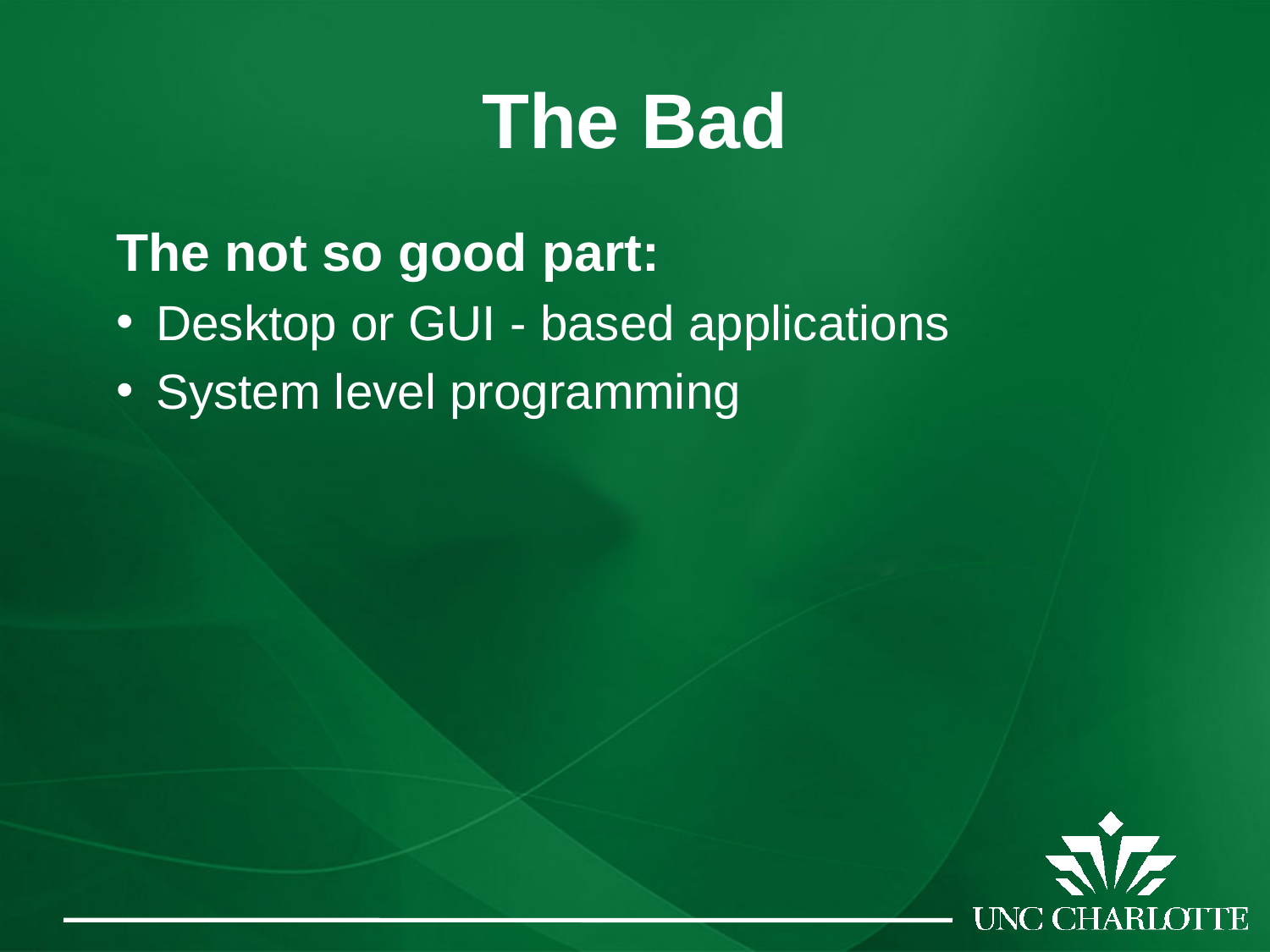

# The Bad
The not so good part:
Desktop or GUI - based applications
System level programming